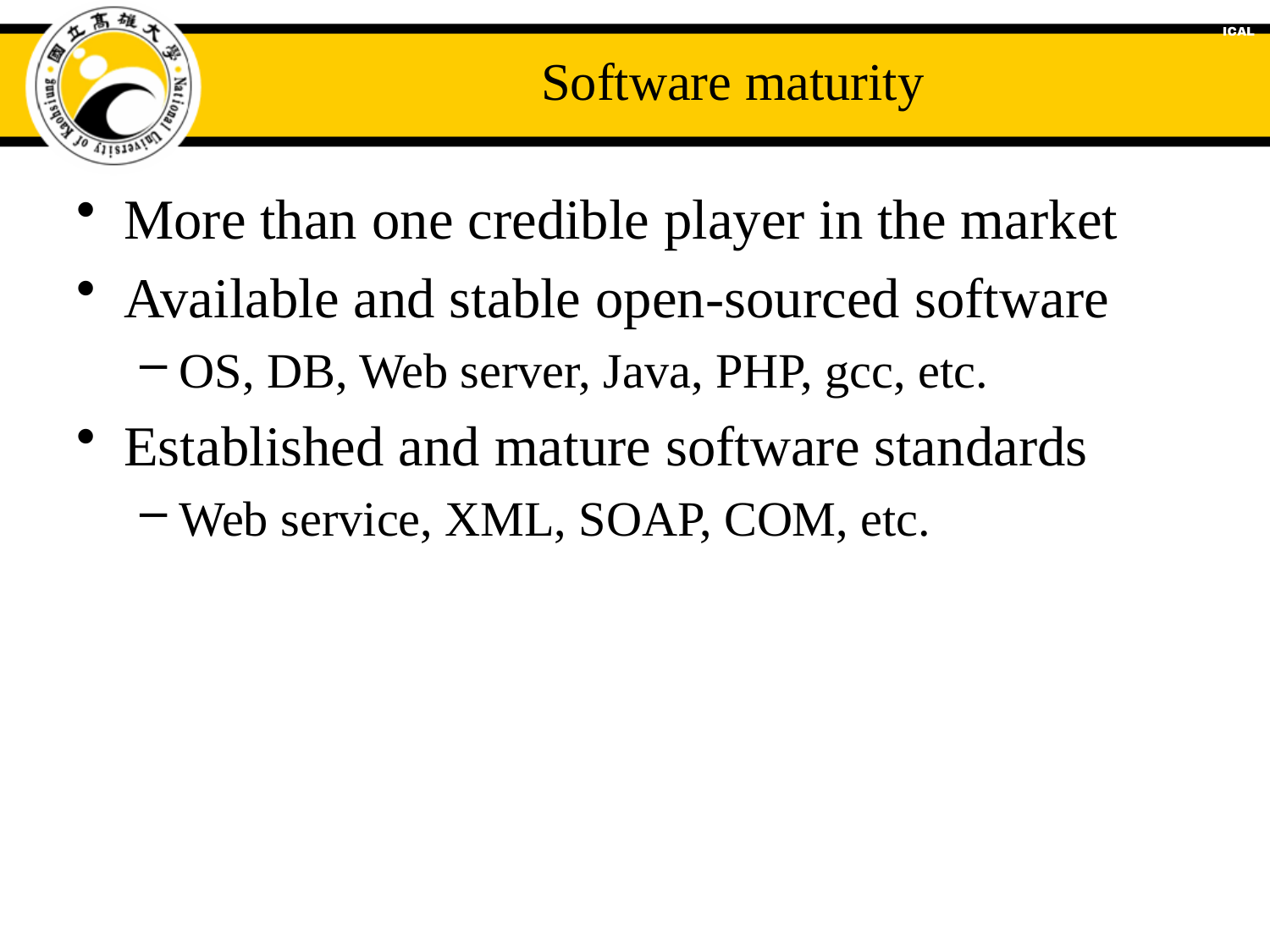

# Software maturity
More than one credible player in the market
Available and stable open-sourced software
OS, DB, Web server, Java, PHP, gcc, etc.
Established and mature software standards
Web service, XML, SOAP, COM, etc.